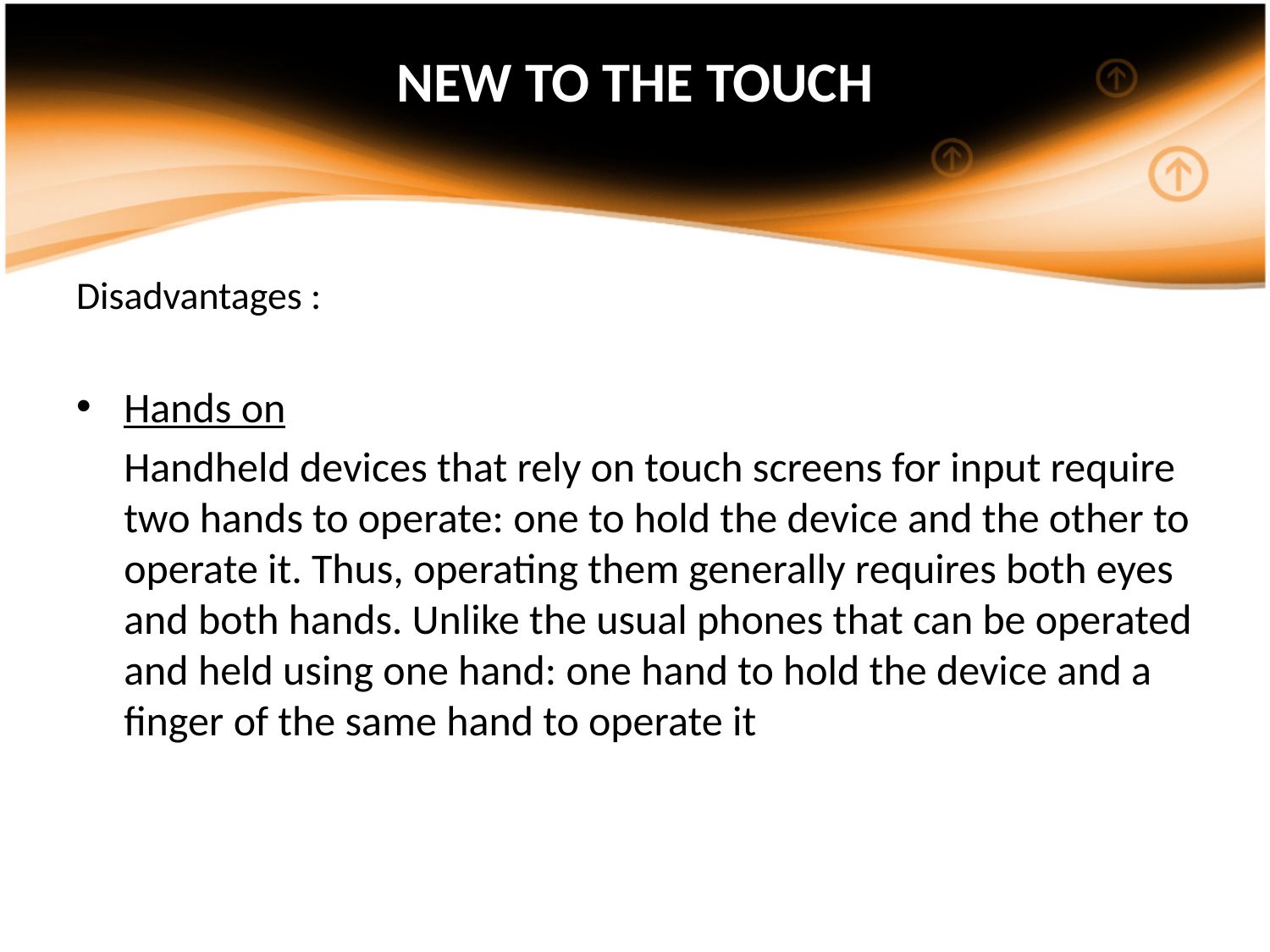

# NEW TO THE TOUCH
Disadvantages :

Hands on
     Handheld devices that rely on touch screens for input require two hands to operate: one to hold the device and the other to operate it. Thus, operating them generally requires both eyes and both hands. Unlike the usual phones that can be operated and held using one hand: one hand to hold the device and a finger of the same hand to operate it